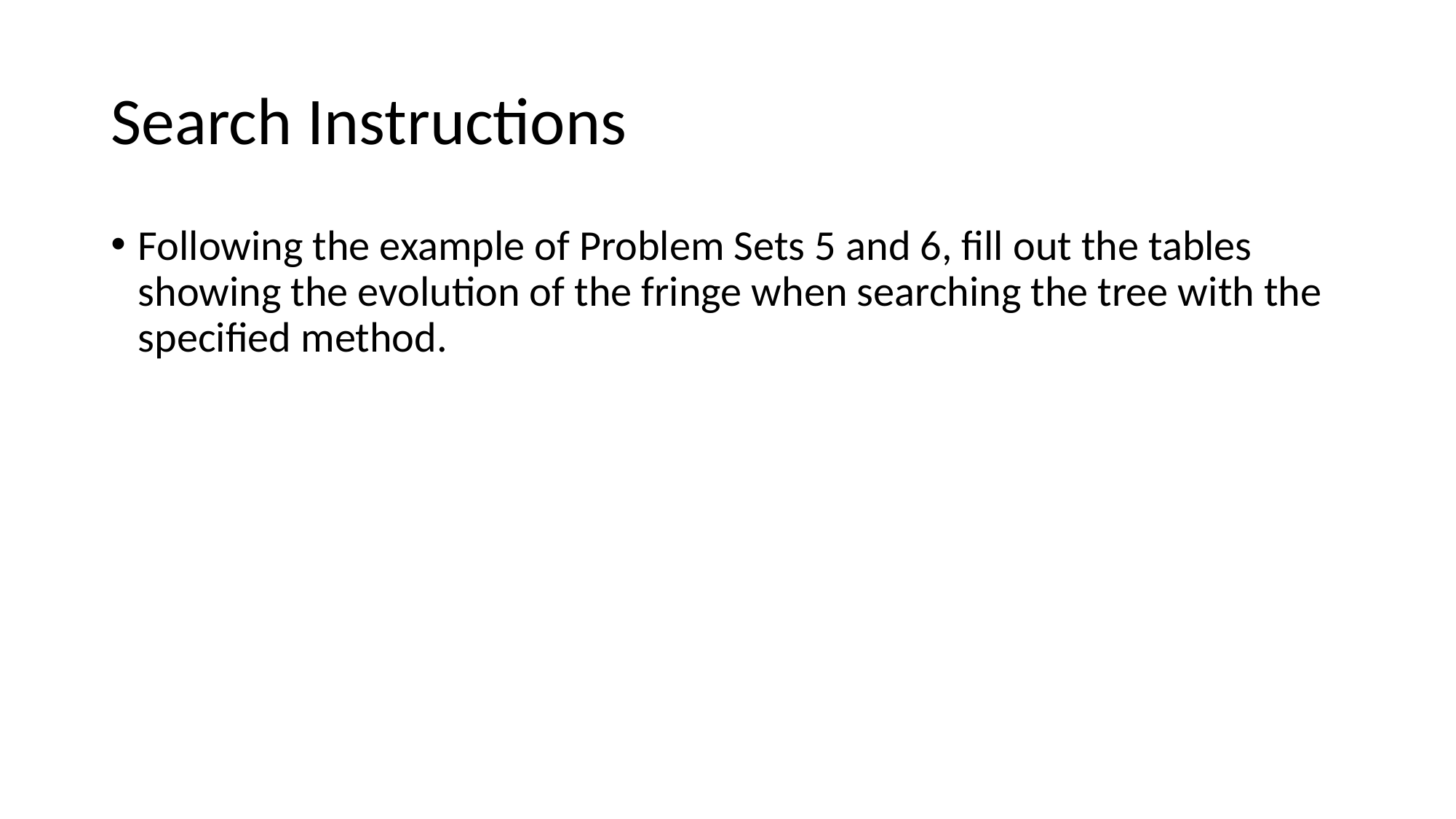

# Search Instructions
Following the example of Problem Sets 5 and 6, fill out the tables showing the evolution of the fringe when searching the tree with the specified method.